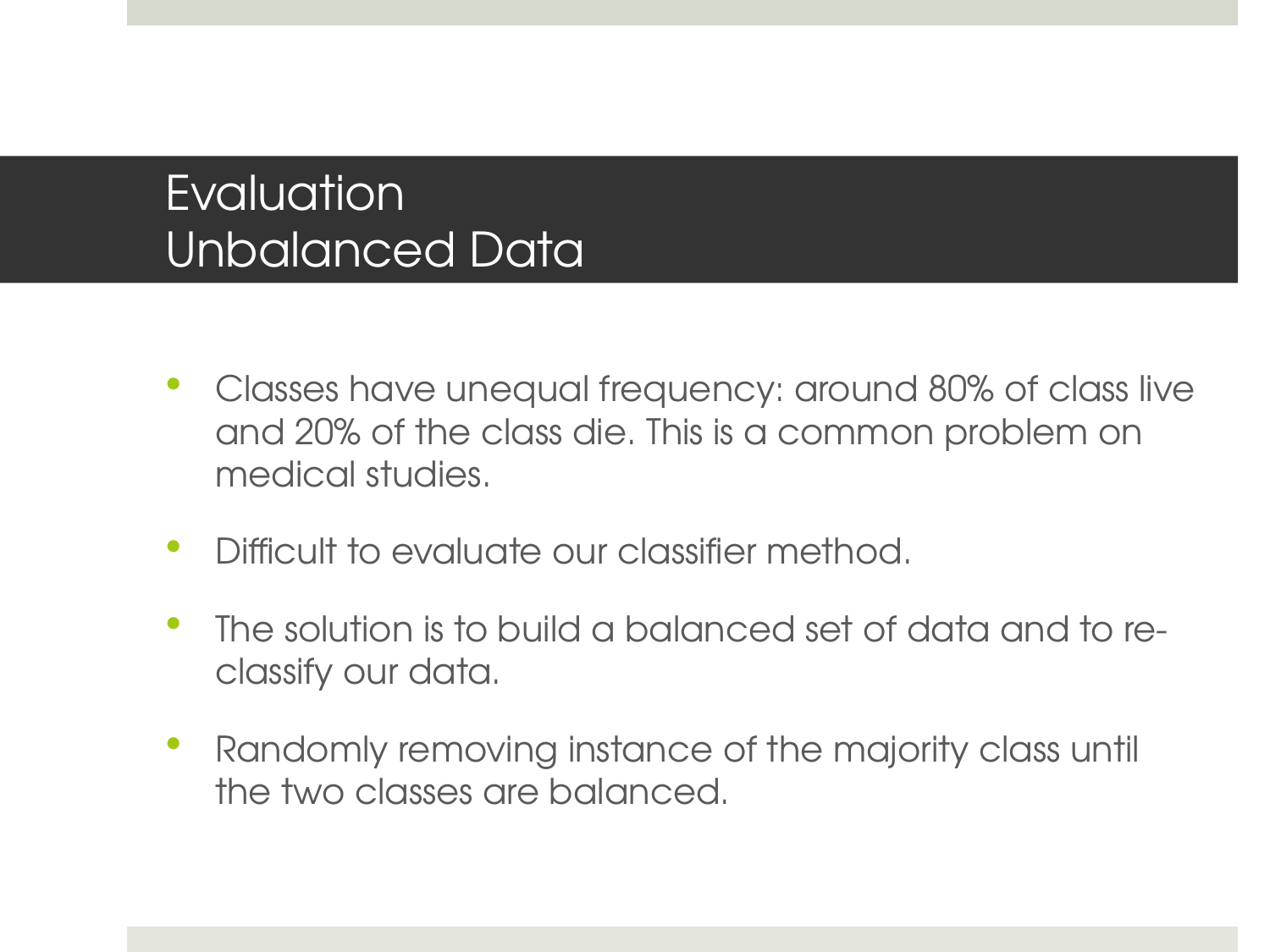

# Evaluation Unbalanced Data
Classes have unequal frequency: around 80% of class live and 20% of the class die. This is a common problem on medical studies.
Difficult to evaluate our classifier method.
The solution is to build a balanced set of data and to re-classify our data.
Randomly removing instance of the majority class until the two classes are balanced.